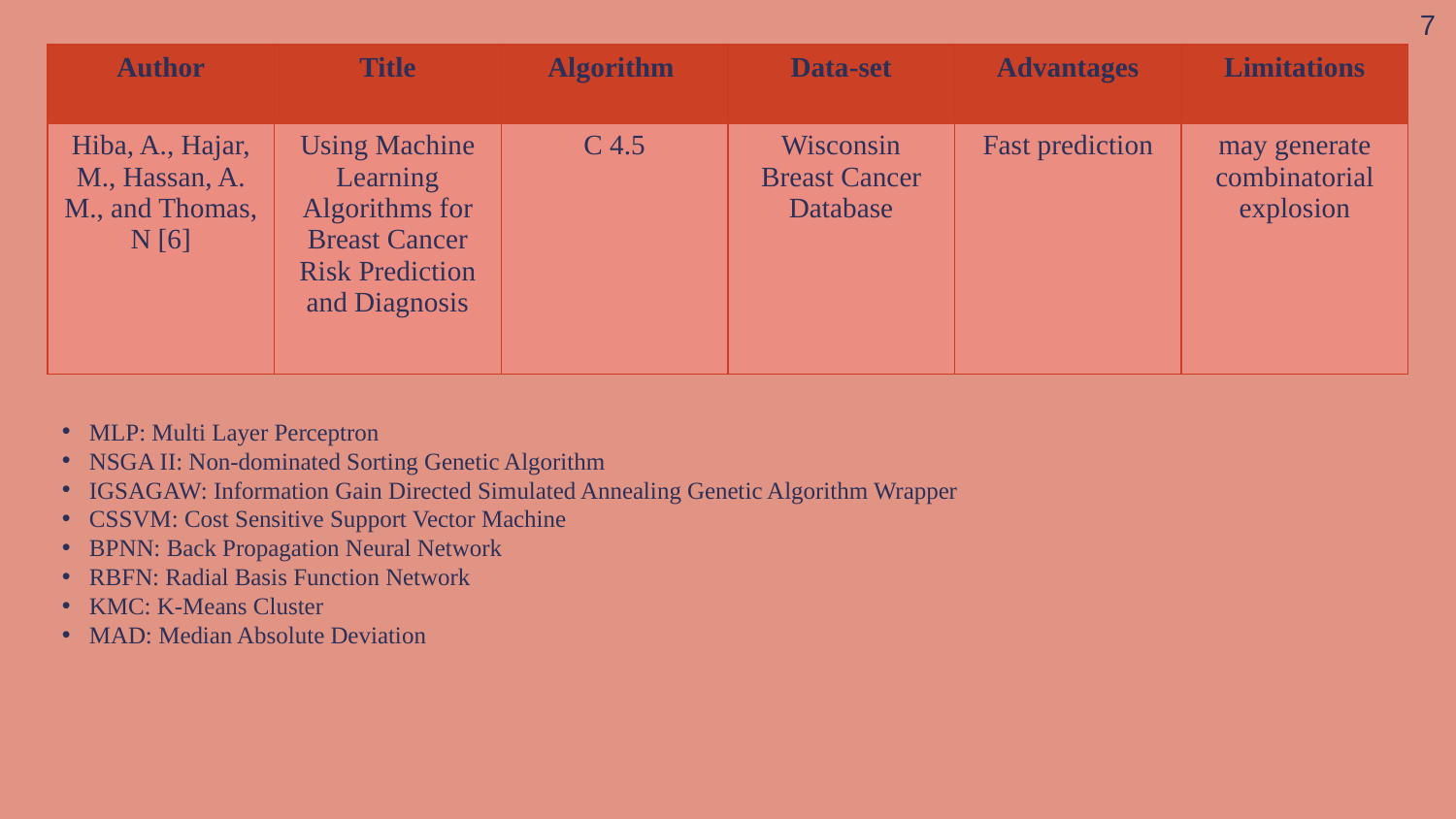

7
| Author | Title | Algorithm | Data-set | Advantages | Limitations |
| --- | --- | --- | --- | --- | --- |
| Hiba, A., Hajar, M., Hassan, A. M., and Thomas, N [6] | Using Machine Learning Algorithms for Breast Cancer Risk Prediction and Diagnosis | C 4.5 | Wisconsin Breast Cancer Database | Fast prediction | may generate combinatorial explosion |

MLP: Multi Layer Perceptron
NSGA II: Non-dominated Sorting Genetic Algorithm
IGSAGAW: Information Gain Directed Simulated Annealing Genetic Algorithm Wrapper
CSSVM: Cost Sensitive Support Vector Machine
BPNN: Back Propagation Neural Network
RBFN: Radial Basis Function Network
KMC: K-Means Cluster
MAD: Median Absolute Deviation